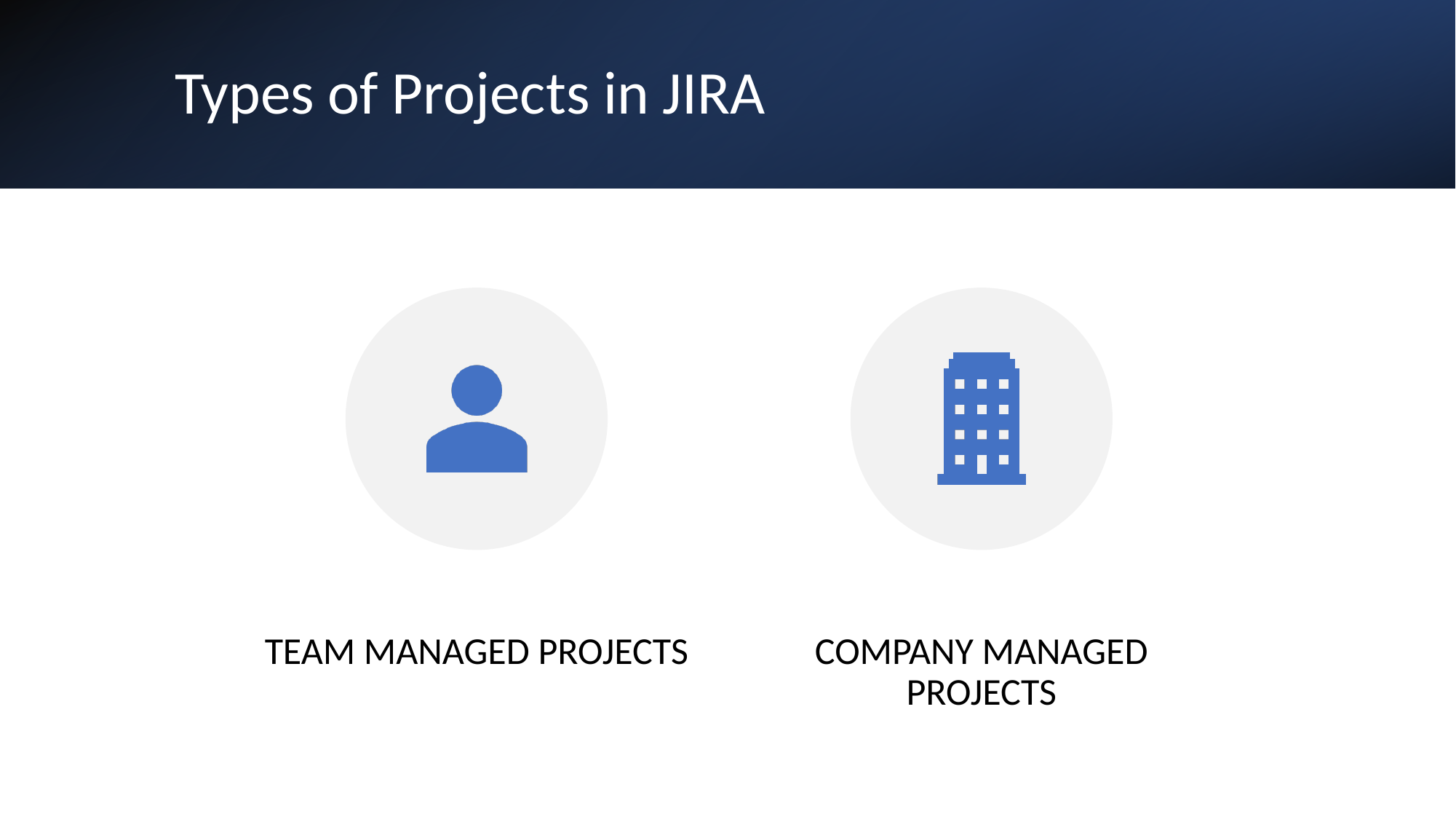

# Types of Projects in JIRA
Team Managed Projects
Company Managed Projects